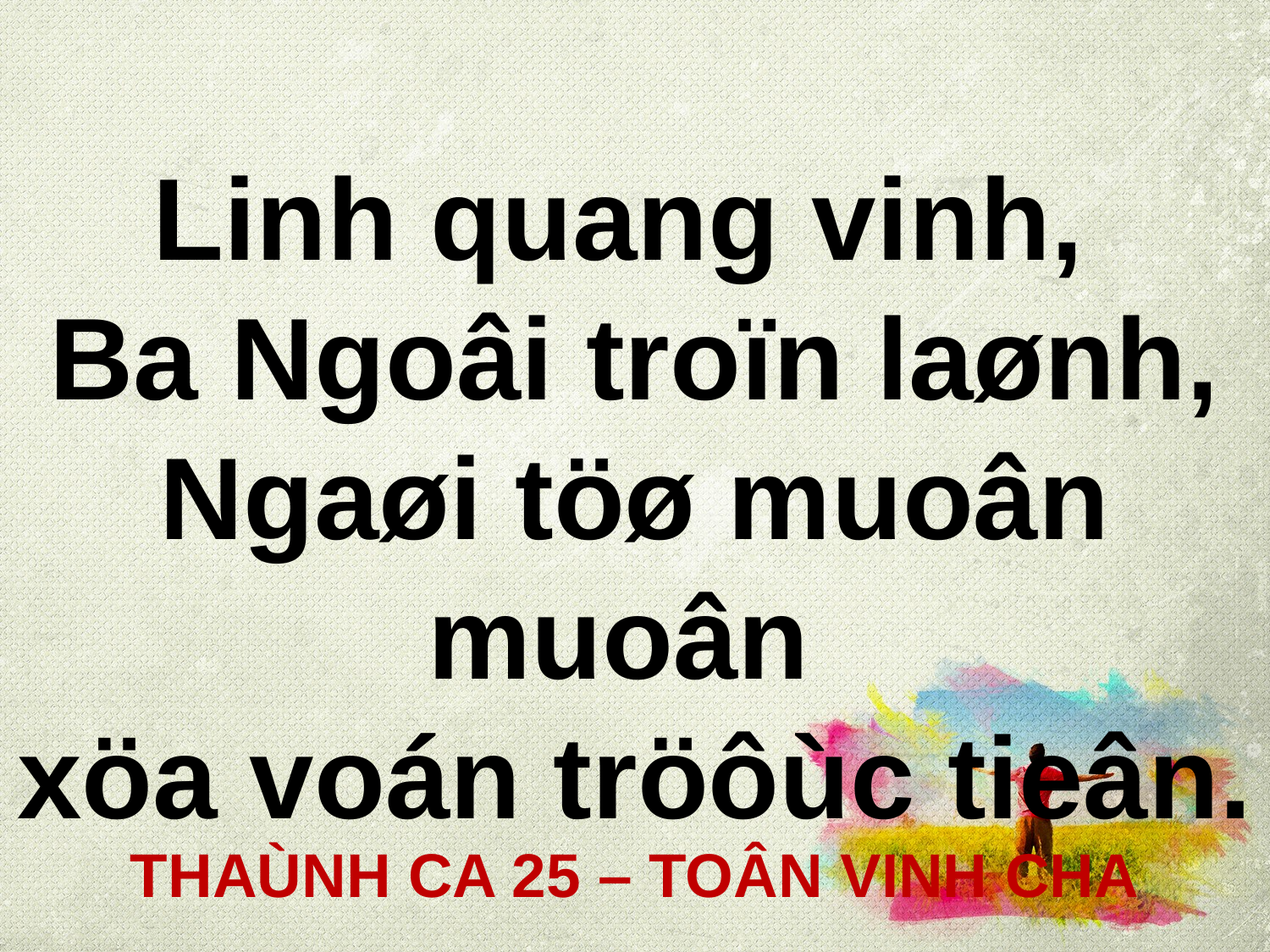

Linh quang vinh,
Ba Ngoâi troïn laønh,
Ngaøi töø muoân muoân
xöa voán tröôùc tieân.
THAÙNH CA 25 – TOÂN VINH CHA